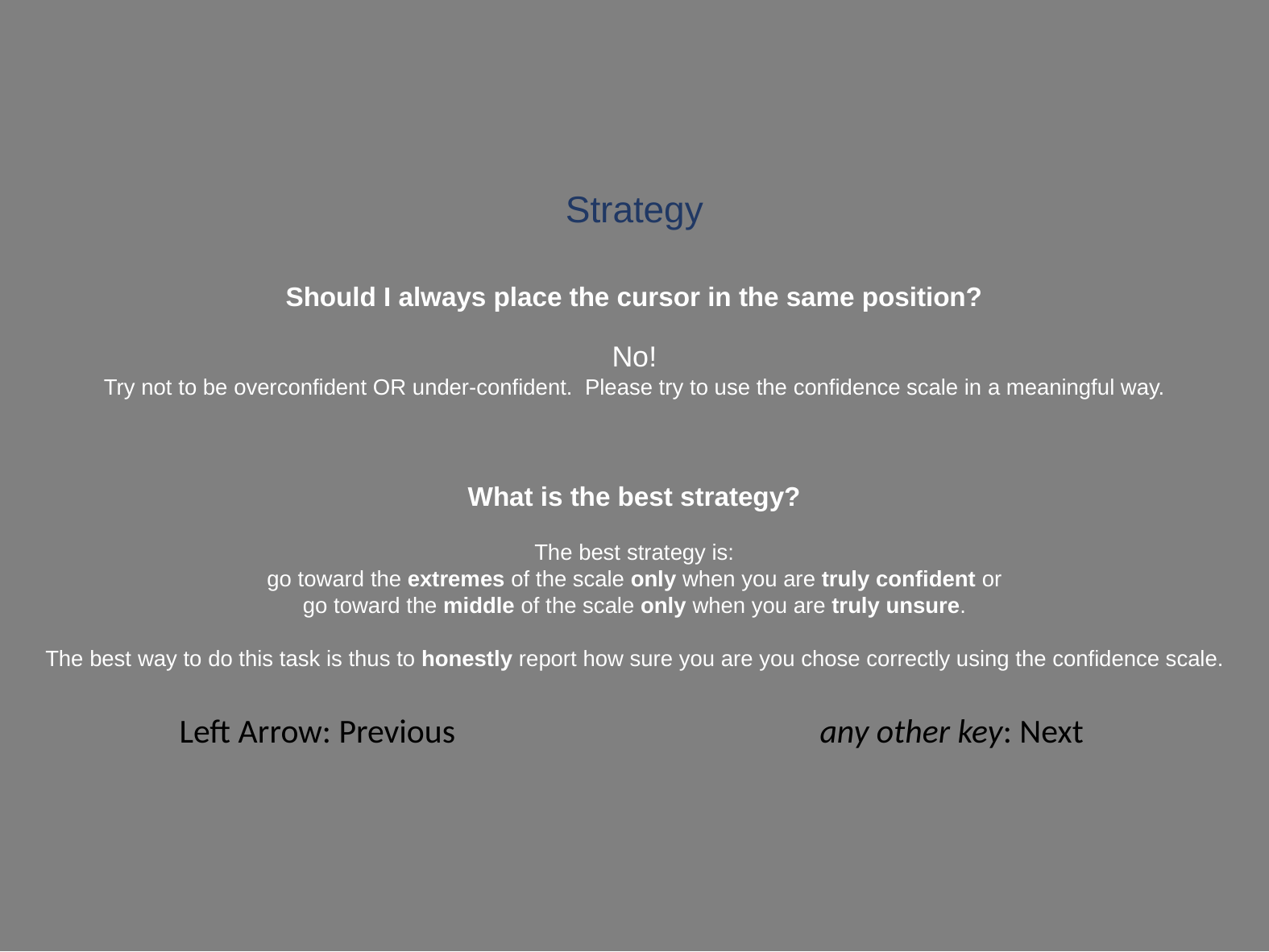

Strategy
Should I always place the cursor in the same position?

No!
Try not to be overconfident OR under-confident.  Please try to use the confidence scale in a meaningful way.

What is the best strategy?

The best strategy is:
go toward the extremes of the scale only when you are truly confident or
go toward the middle of the scale only when you are truly unsure.

The best way to do this task is thus to honestly report how sure you are you chose correctly using the confidence scale.
| Left Arrow: Previous | any other key: Next |
| --- | --- |